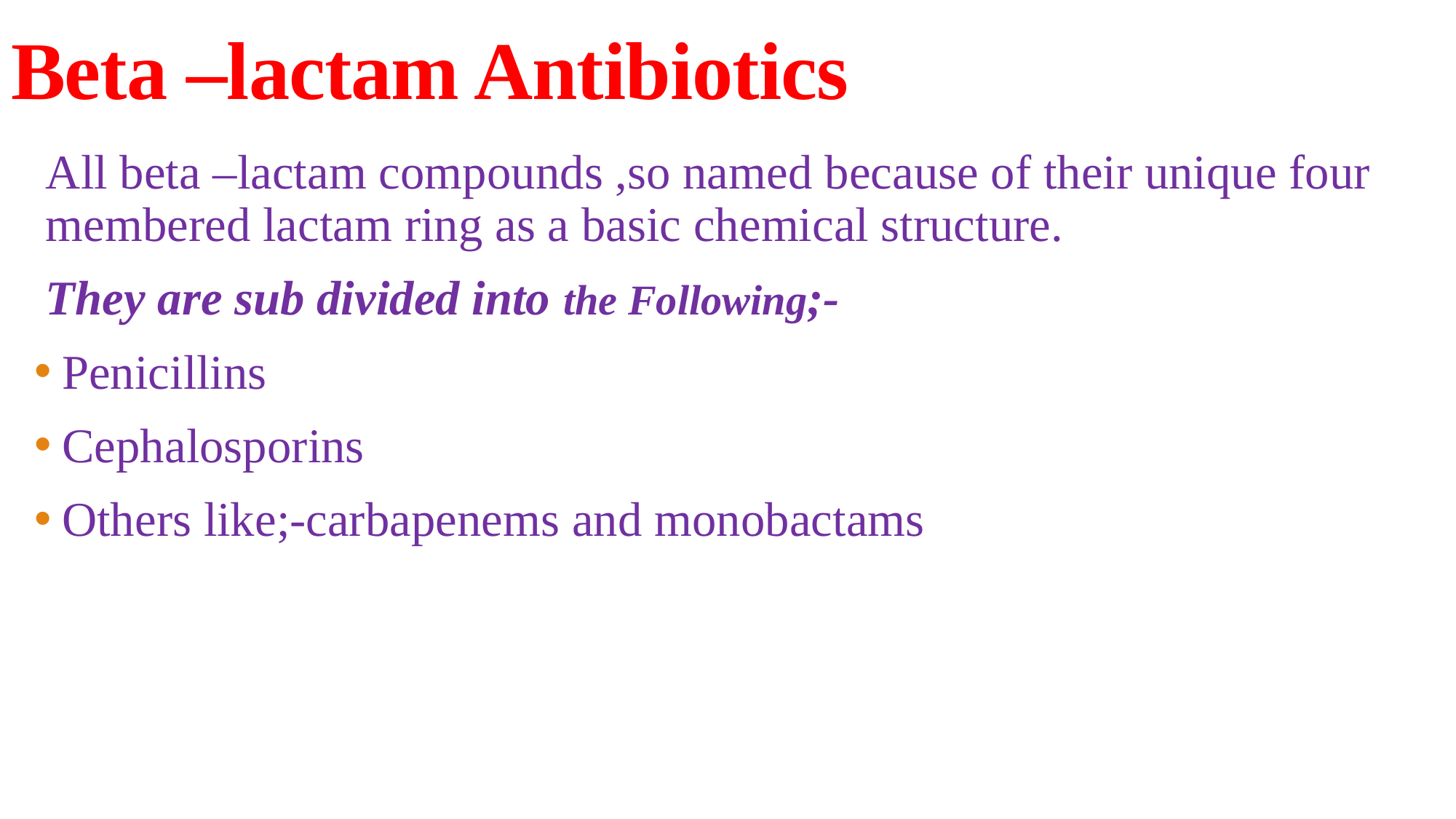

# Beta –lactam Antibiotics
All beta –lactam compounds ,so named because of their unique four membered lactam ring as a basic chemical structure.
They are sub divided into the Following;-
Penicillins
Cephalosporins
Others like;-carbapenems and monobactams